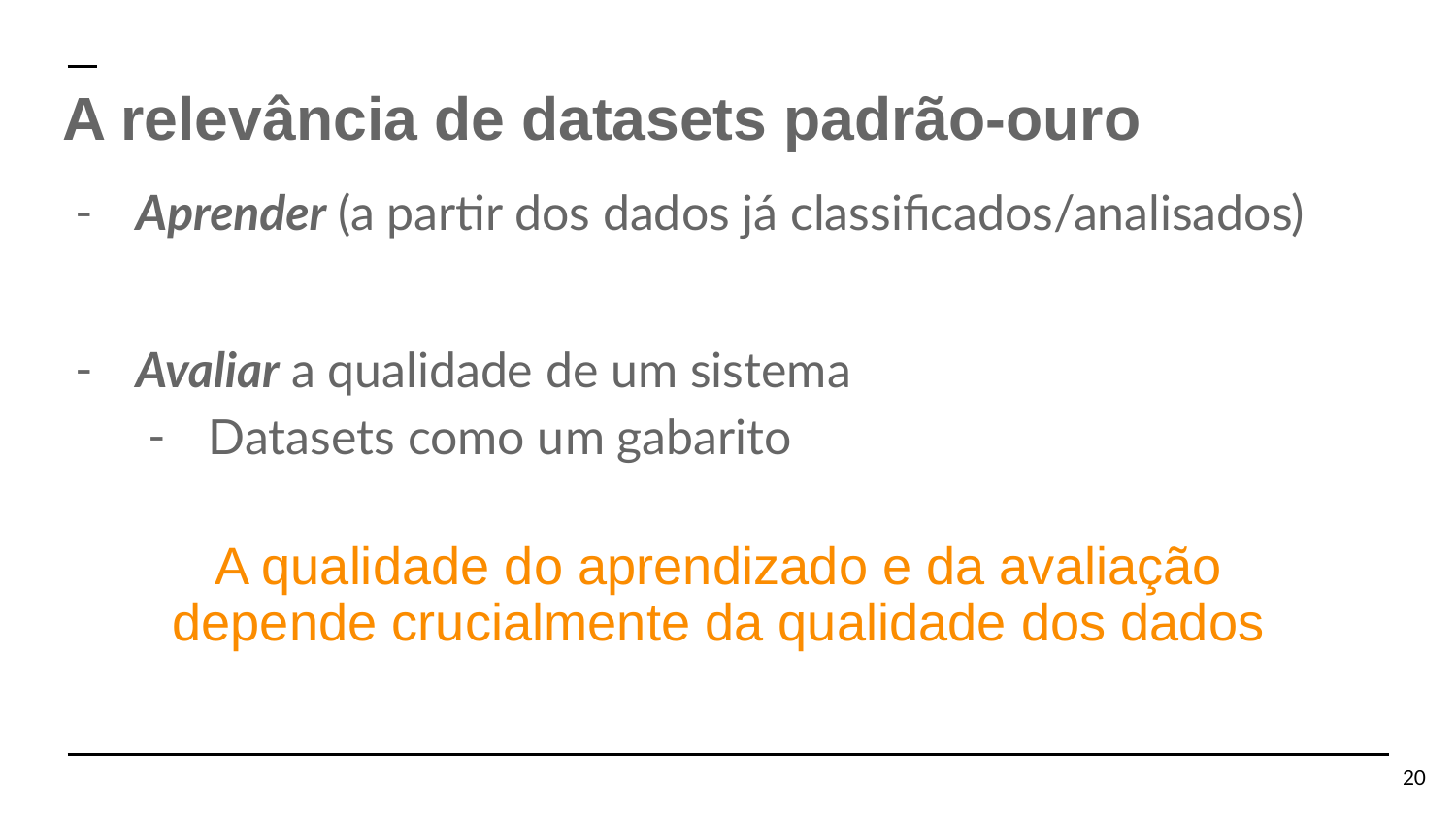

A relevância de datasets padrão-ouro
Aprender (a partir dos dados já classificados/analisados)

Avaliar a qualidade de um sistema
Datasets como um gabarito
A qualidade do aprendizado e da avaliação depende crucialmente da qualidade dos dados
20